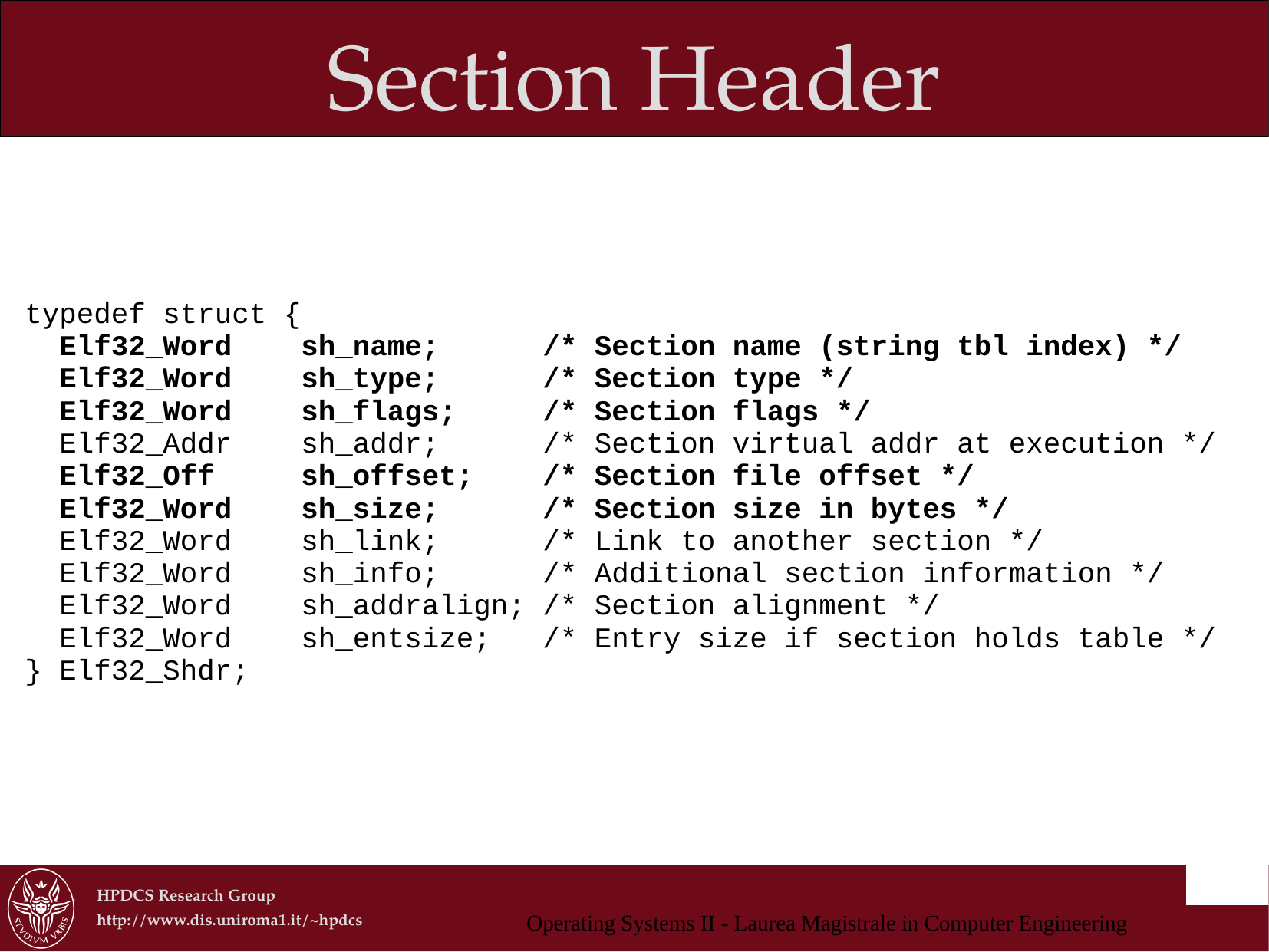

Section Header
typedef struct {
  Elf32_Word    sh_name;      /* Section name (string tbl index) */
  Elf32_Word    sh_type;      /* Section type */
  Elf32_Word    sh_flags;     /* Section flags */
  Elf32_Addr    sh_addr;      /* Section virtual addr at execution */
  Elf32_Off     sh_offset;    /* Section file offset */
  Elf32_Word    sh_size;      /* Section size in bytes */
  Elf32_Word    sh_link;      /* Link to another section */
  Elf32_Word    sh_info;      /* Additional section information */
  Elf32_Word    sh_addralign; /* Section alignment */
  Elf32_Word    sh_entsize;   /* Entry size if section holds table */
} Elf32_Shdr;

Operating Systems II - Laurea Magistrale in Computer Engineering